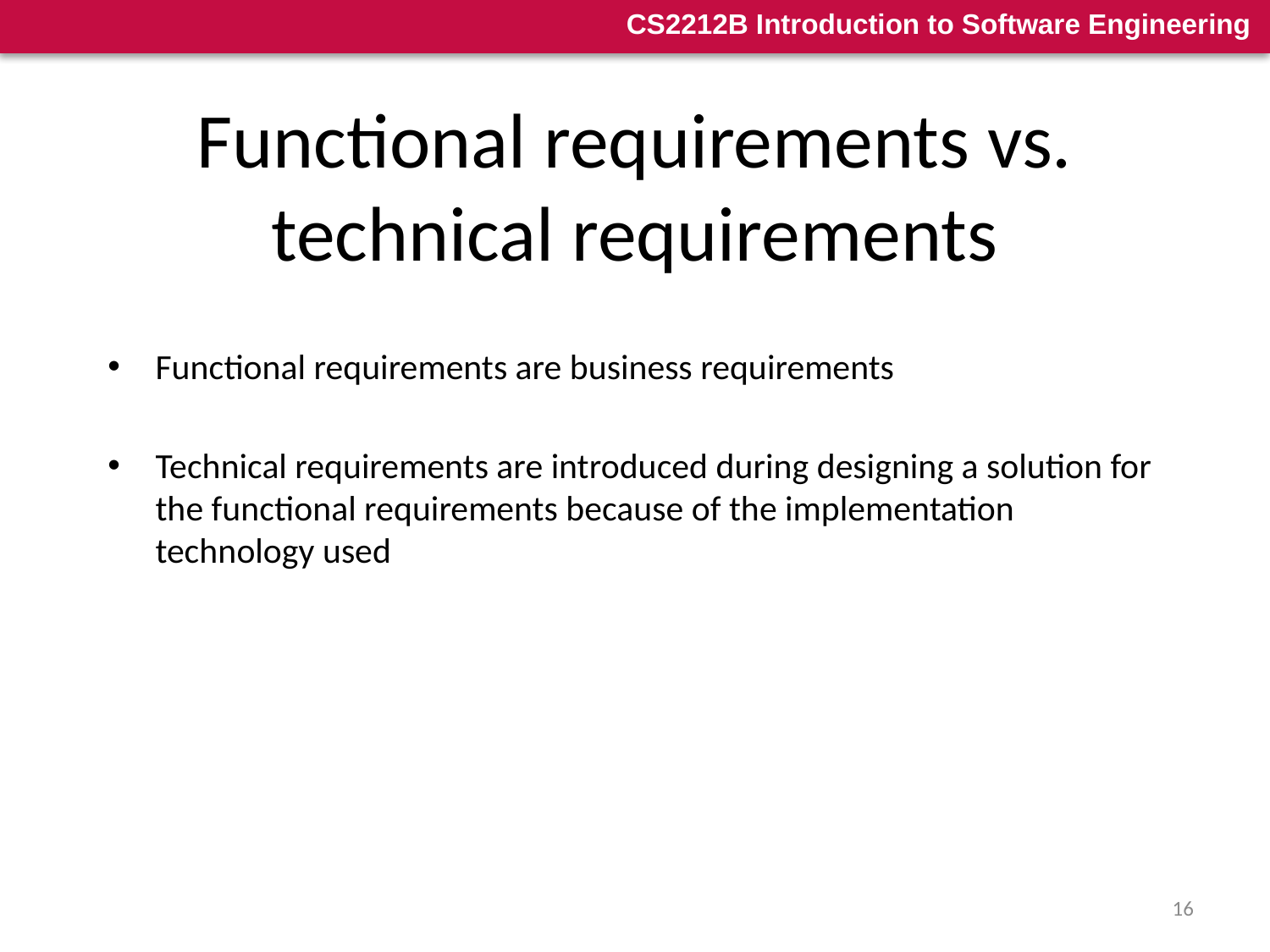

# Functional requirements vs. technical requirements
Functional requirements are business requirements

Technical requirements are introduced during designing a solution for the functional requirements because of the implementation technology used
16